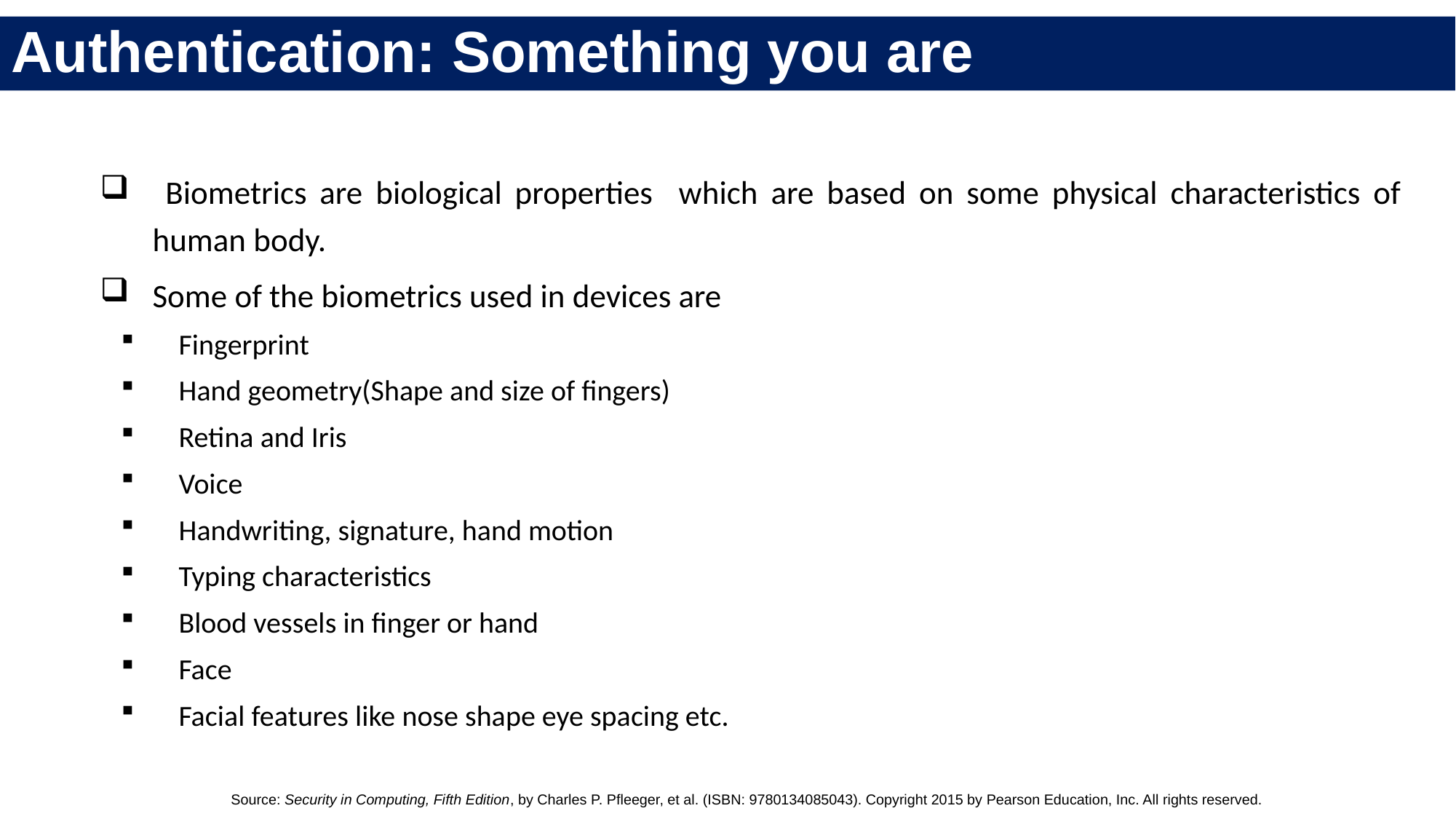

# Authentication: Something you are
 Biometrics are biological properties  which are based on some physical characteristics of human body.
Some of the biometrics used in devices are
Fingerprint
Hand geometry(Shape and size of fingers)
Retina and Iris
Voice
Handwriting, signature, hand motion
Typing characteristics
Blood vessels in finger or hand
Face
Facial features like nose shape eye spacing etc.
Source: Security in Computing, Fifth Edition, by Charles P. Pfleeger, et al. (ISBN: 9780134085043). Copyright 2015 by Pearson Education, Inc. All rights reserved.